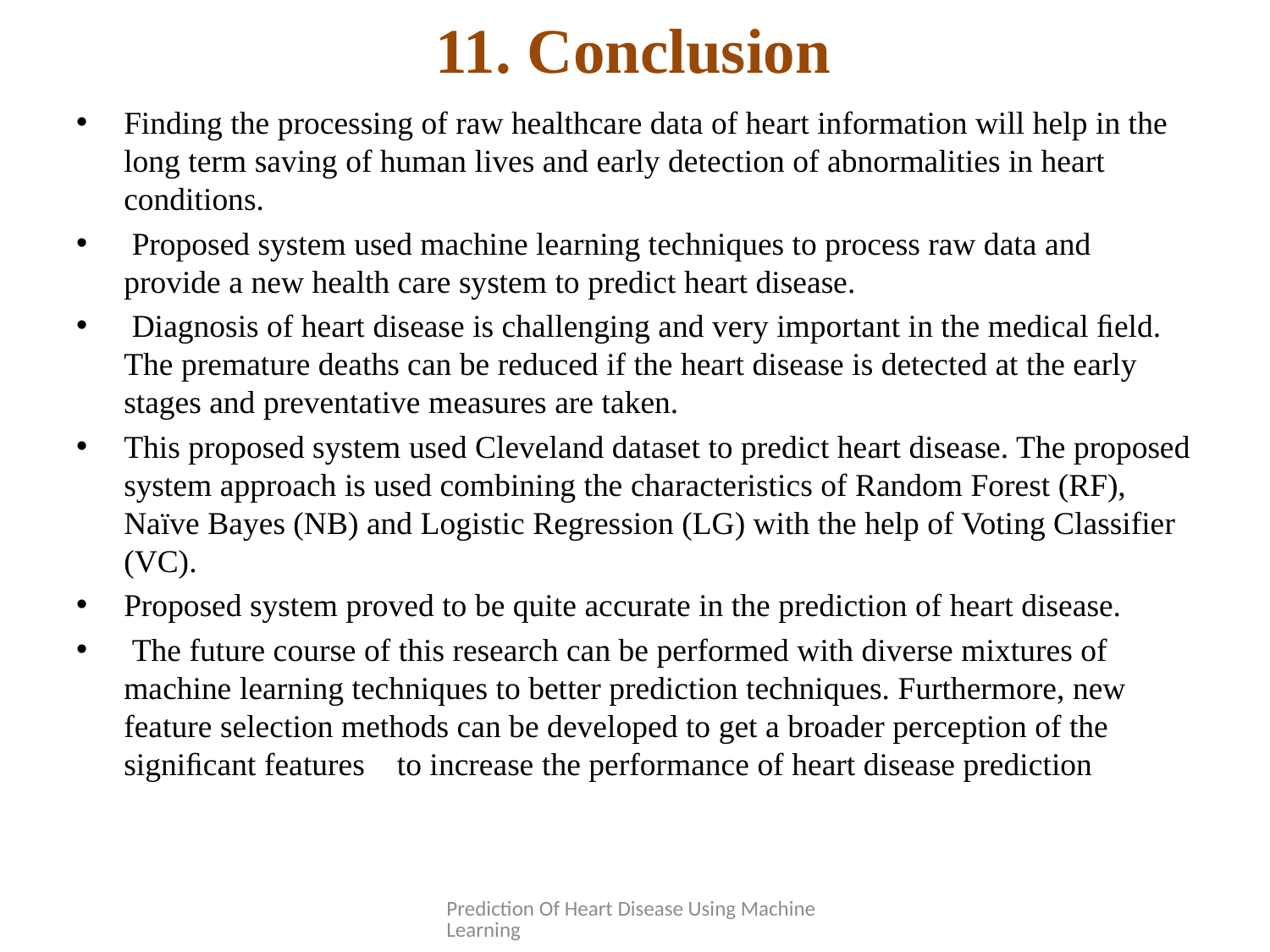

# 11. Conclusion
Finding the processing of raw healthcare data of heart information will help in the long term saving of human lives and early detection of abnormalities in heart conditions.
 Proposed system used machine learning techniques to process raw data and provide a new health care system to predict heart disease.
 Diagnosis of heart disease is challenging and very important in the medical ﬁeld. The premature deaths can be reduced if the heart disease is detected at the early stages and preventative measures are taken.
This proposed system used Cleveland dataset to predict heart disease. The proposed system approach is used combining the characteristics of Random Forest (RF), Naïve Bayes (NB) and Logistic Regression (LG) with the help of Voting Classifier (VC).
Proposed system proved to be quite accurate in the prediction of heart disease.
 The future course of this research can be performed with diverse mixtures of machine learning techniques to better prediction techniques. Furthermore, new feature selection methods can be developed to get a broader perception of the signiﬁcant features    to increase the performance of heart disease prediction

Prediction Of Heart Disease Using Machine Learning
43